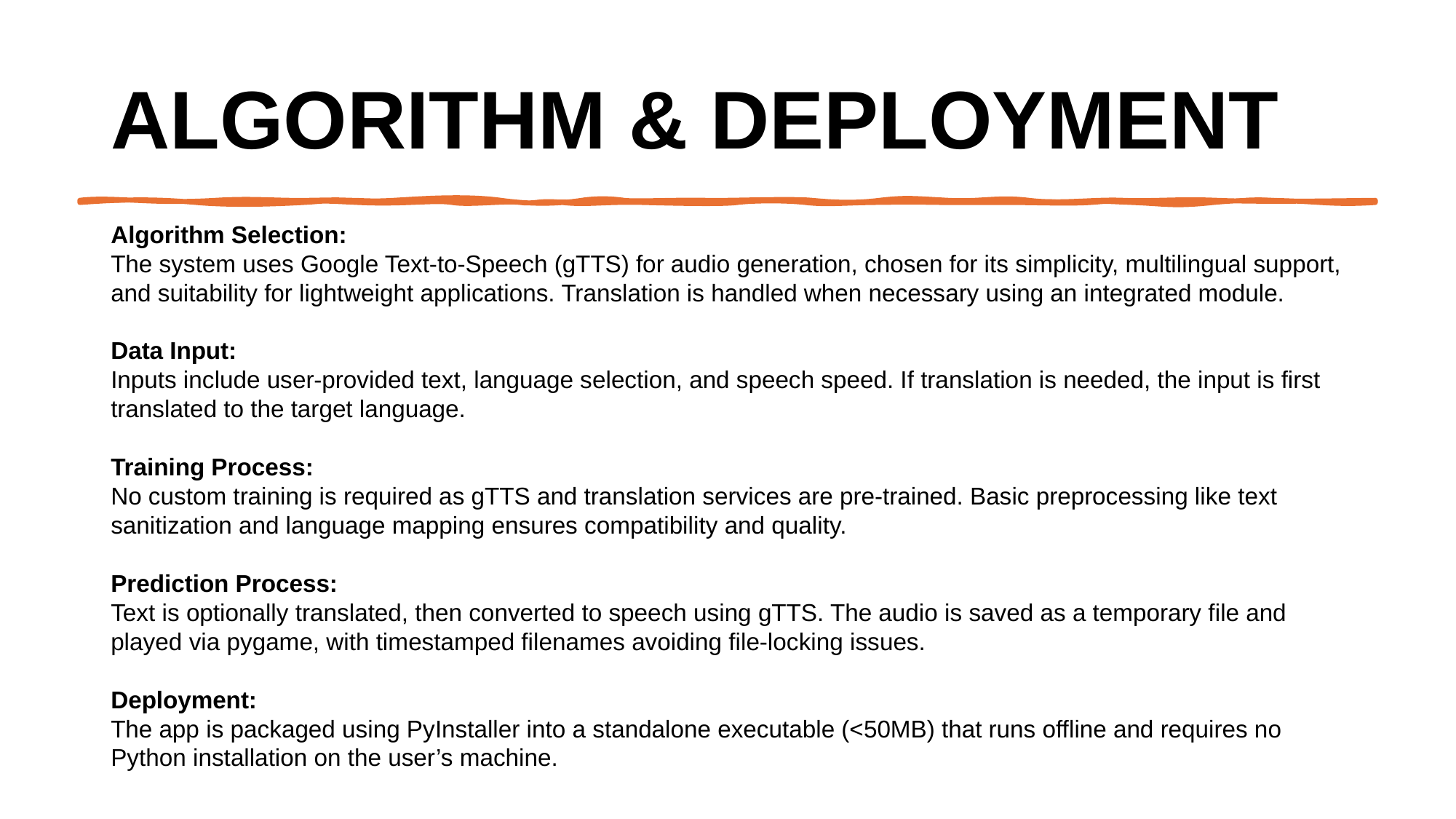

# Algorithm & Deployment

Algorithm Selection:
The system uses Google Text-to-Speech (gTTS) for audio generation, chosen for its simplicity, multilingual support, and suitability for lightweight applications. Translation is handled when necessary using an integrated module.

Data Input:
Inputs include user-provided text, language selection, and speech speed. If translation is needed, the input is first translated to the target language.

Training Process:
No custom training is required as gTTS and translation services are pre-trained. Basic preprocessing like text sanitization and language mapping ensures compatibility and quality.

Prediction Process:
Text is optionally translated, then converted to speech using gTTS. The audio is saved as a temporary file and played via pygame, with timestamped filenames avoiding file-locking issues.

Deployment:
The app is packaged using PyInstaller into a standalone executable (<50MB) that runs offline and requires no Python installation on the user’s machine.